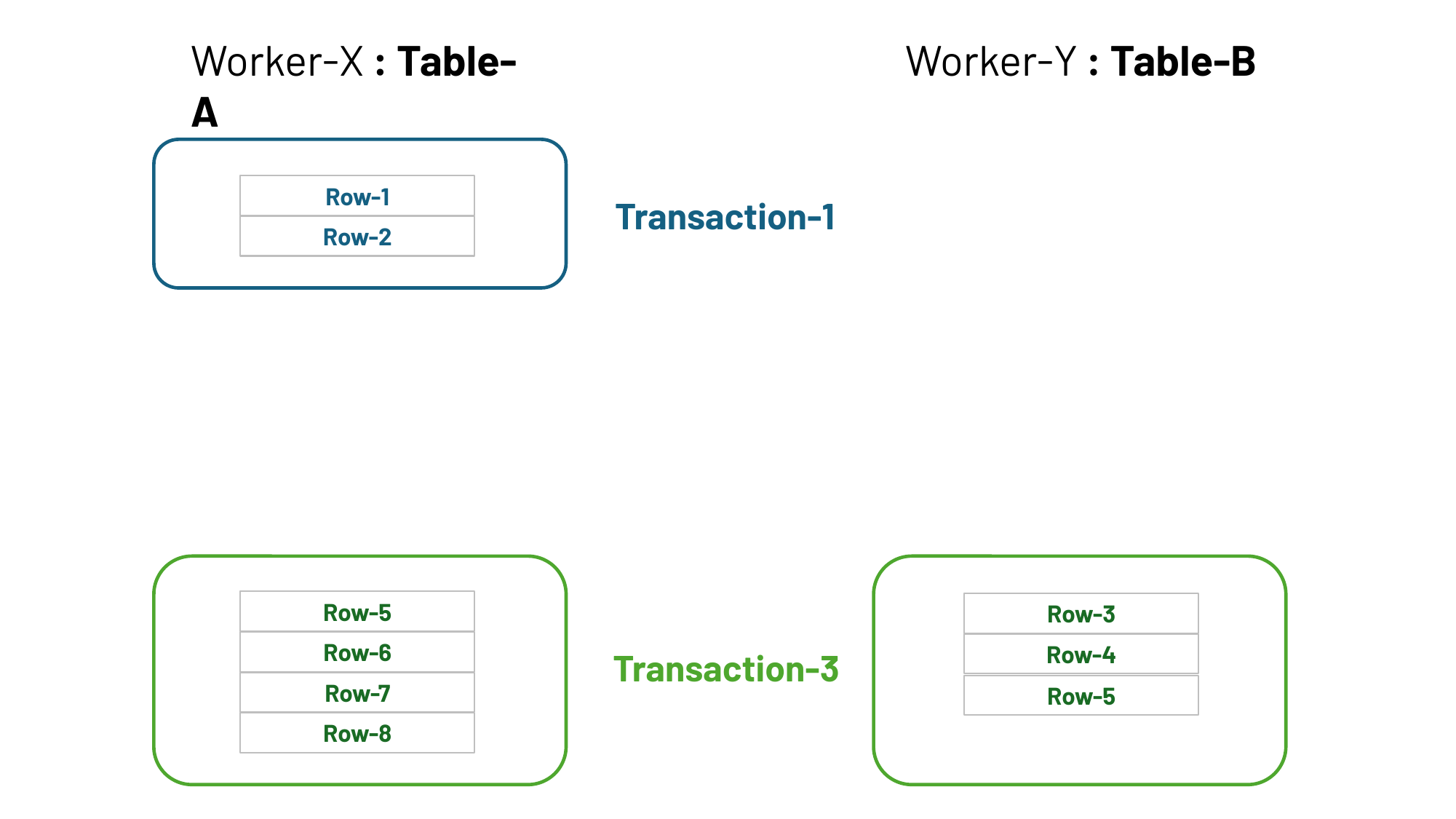

Worker-Y : Table-B
Worker-X : Table-A

Row-1
Transaction-1
Row-2

Row-5
Row-3
Row-6
Row-4
Transaction-3
Row-7
Row-5
Row-8